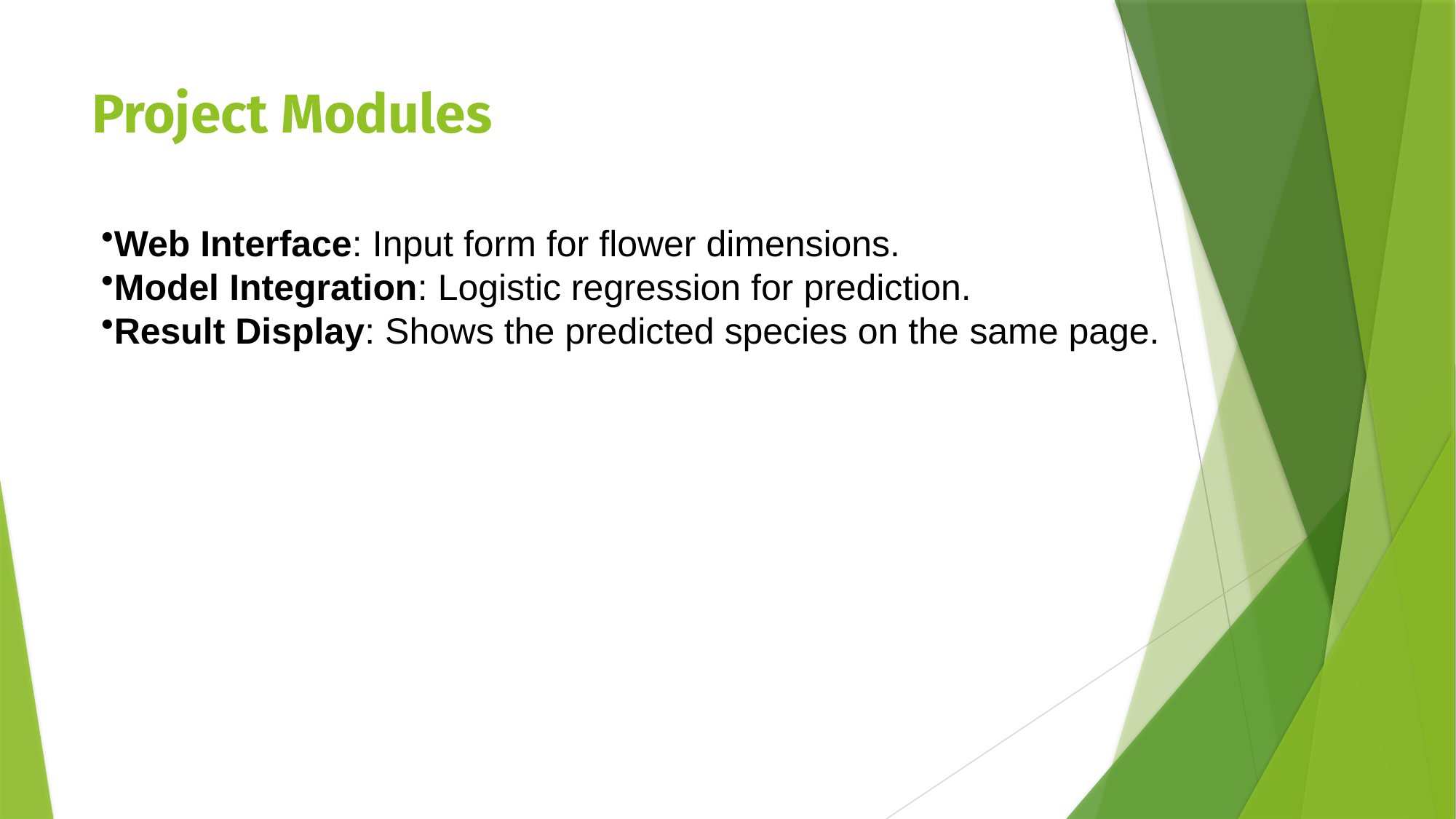

# Project Modules
Web Interface: Input form for flower dimensions.
Model Integration: Logistic regression for prediction.
Result Display: Shows the predicted species on the same page.